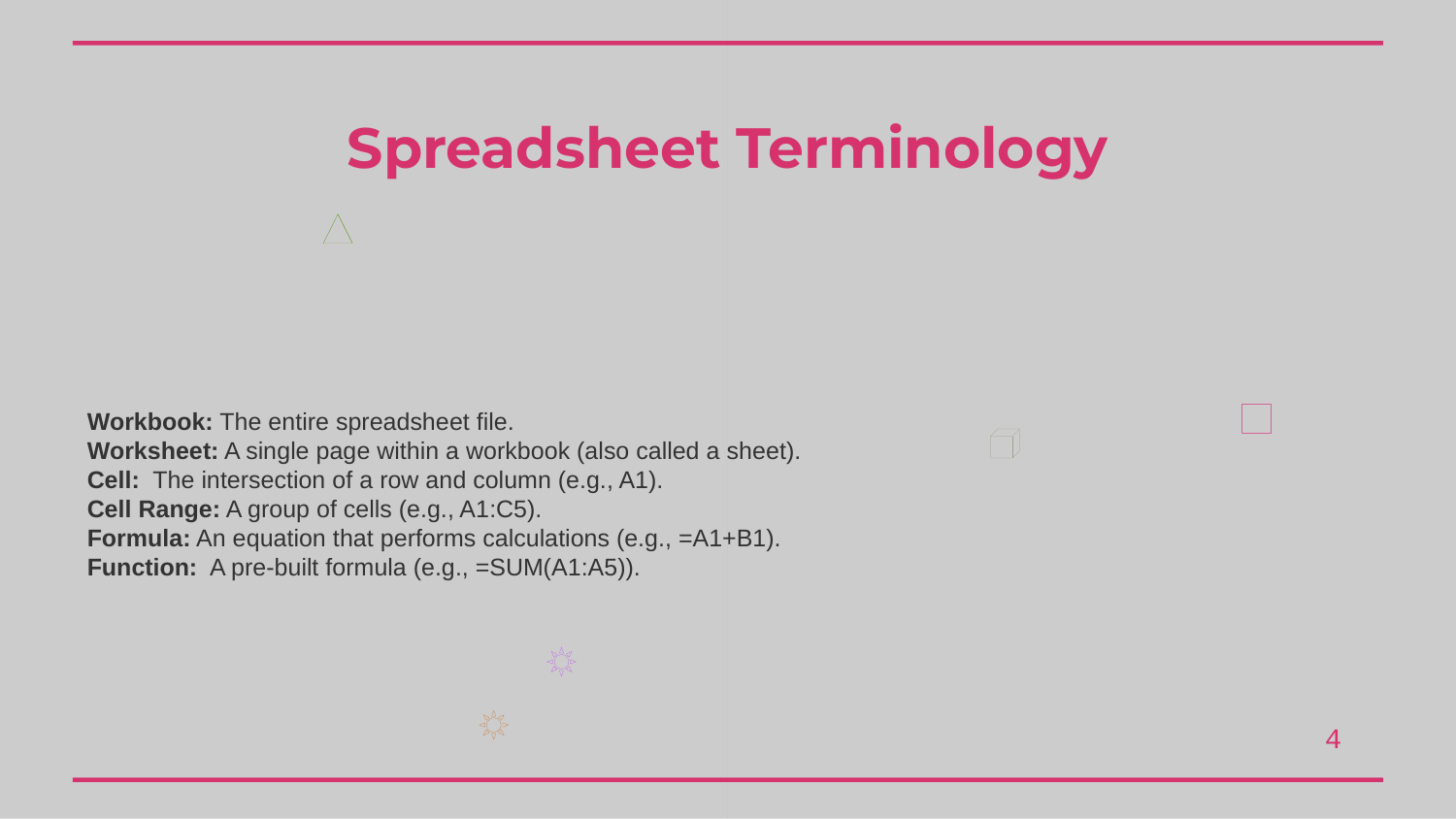

Spreadsheet Terminology

Workbook: The entire spreadsheet file.
Worksheet: A single page within a workbook (also called a sheet).
Cell:  The intersection of a row and column (e.g., A1).
Cell Range: A group of cells (e.g., A1:C5).
Formula: An equation that performs calculations (e.g., =A1+B1).
Function:  A pre-built formula (e.g., =SUM(A1:A5)).

4